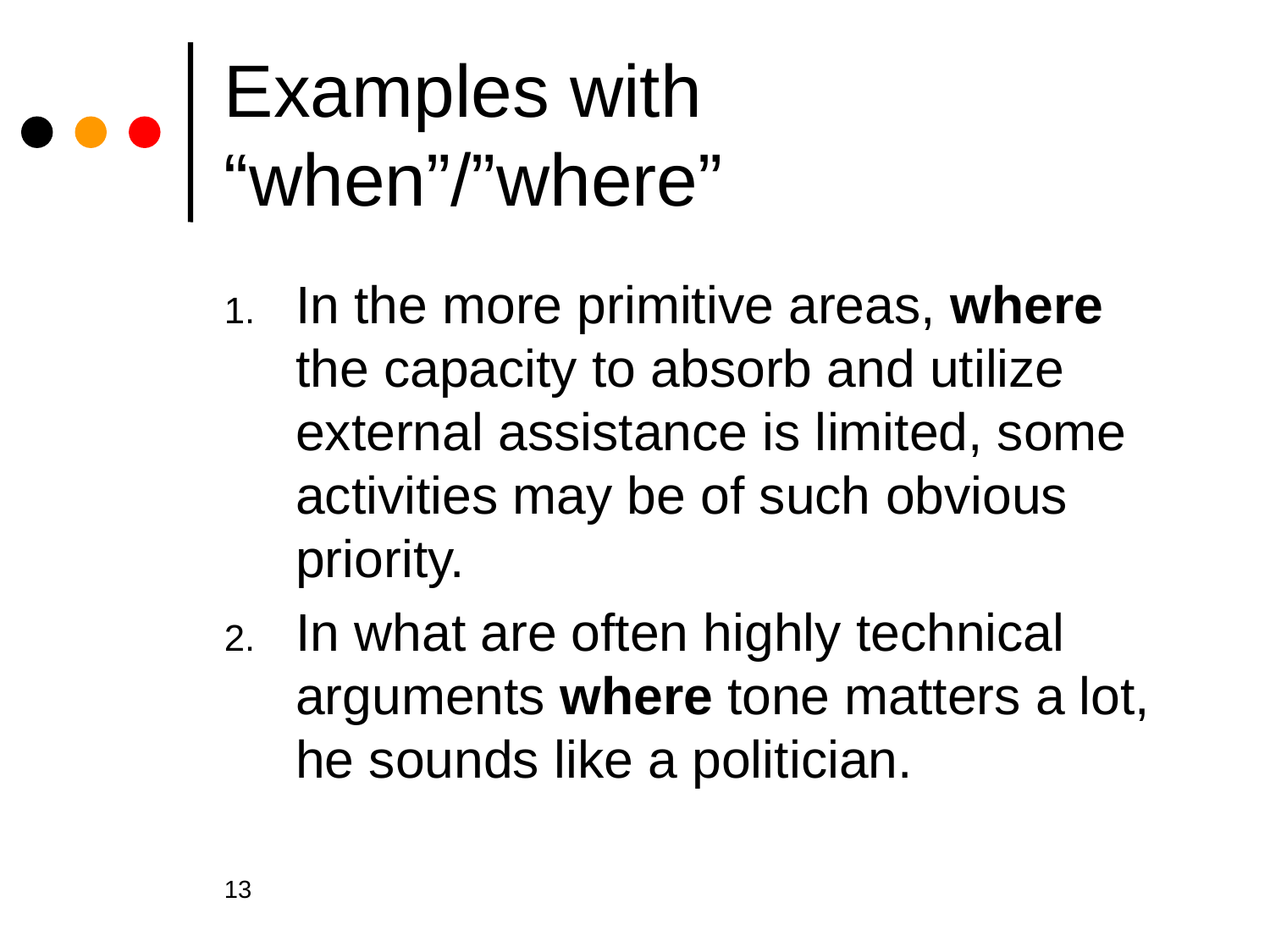

# Examples with “when”/”where”
In the more primitive areas, where the capacity to absorb and utilize external assistance is limited, some activities may be of such obvious priority.
In what are often highly technical arguments where tone matters a lot, he sounds like a politician.
13